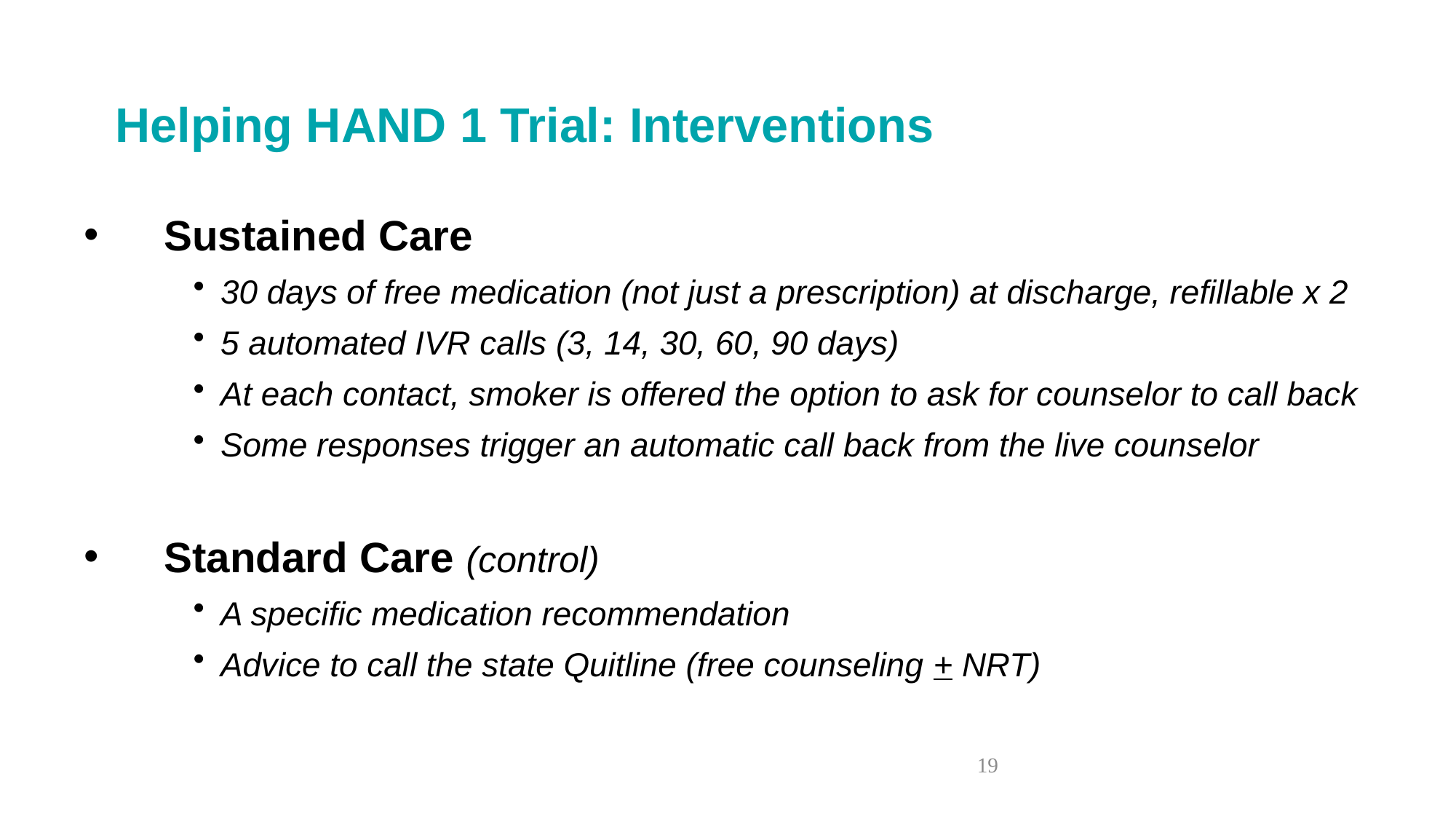

Helping HAND 1 Trial: Interventions

Sustained Care
30 days of free medication (not just a prescription) at discharge, refillable x 2
5 automated IVR calls (3, 14, 30, 60, 90 days)
At each contact, smoker is offered the option to ask for counselor to call back
Some responses trigger an automatic call back from the live counselor

Standard Care (control)
A specific medication recommendation
Advice to call the state Quitline (free counseling + NRT)

19